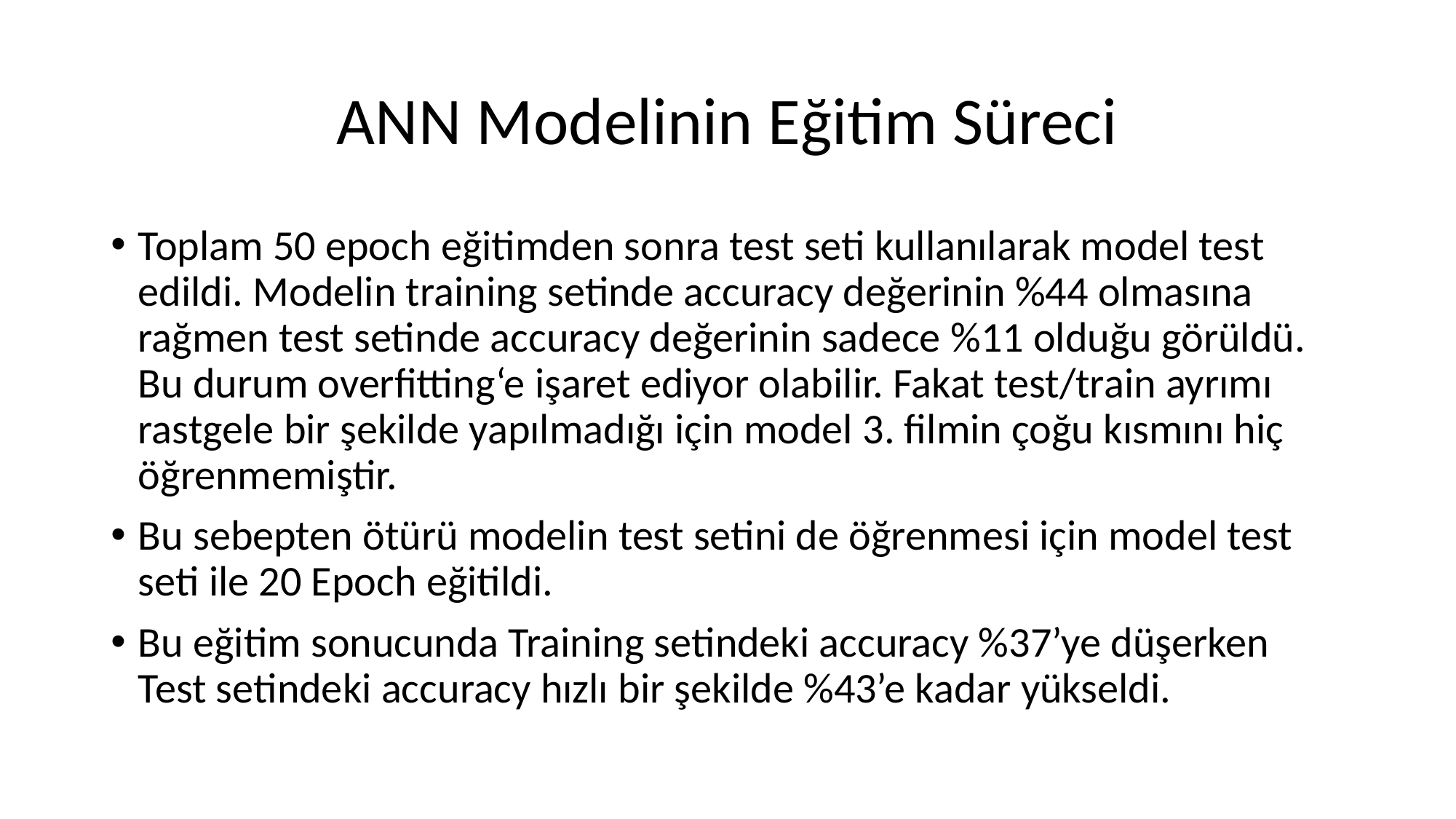

# ANN Modelinin Eğitim Süreci
Toplam 50 epoch eğitimden sonra test seti kullanılarak model test edildi. Modelin training setinde accuracy değerinin %44 olmasına rağmen test setinde accuracy değerinin sadece %11 olduğu görüldü. Bu durum overfitting‘e işaret ediyor olabilir. Fakat test/train ayrımı rastgele bir şekilde yapılmadığı için model 3. filmin çoğu kısmını hiç öğrenmemiştir.
Bu sebepten ötürü modelin test setini de öğrenmesi için model test seti ile 20 Epoch eğitildi.
Bu eğitim sonucunda Training setindeki accuracy %37’ye düşerken Test setindeki accuracy hızlı bir şekilde %43’e kadar yükseldi.